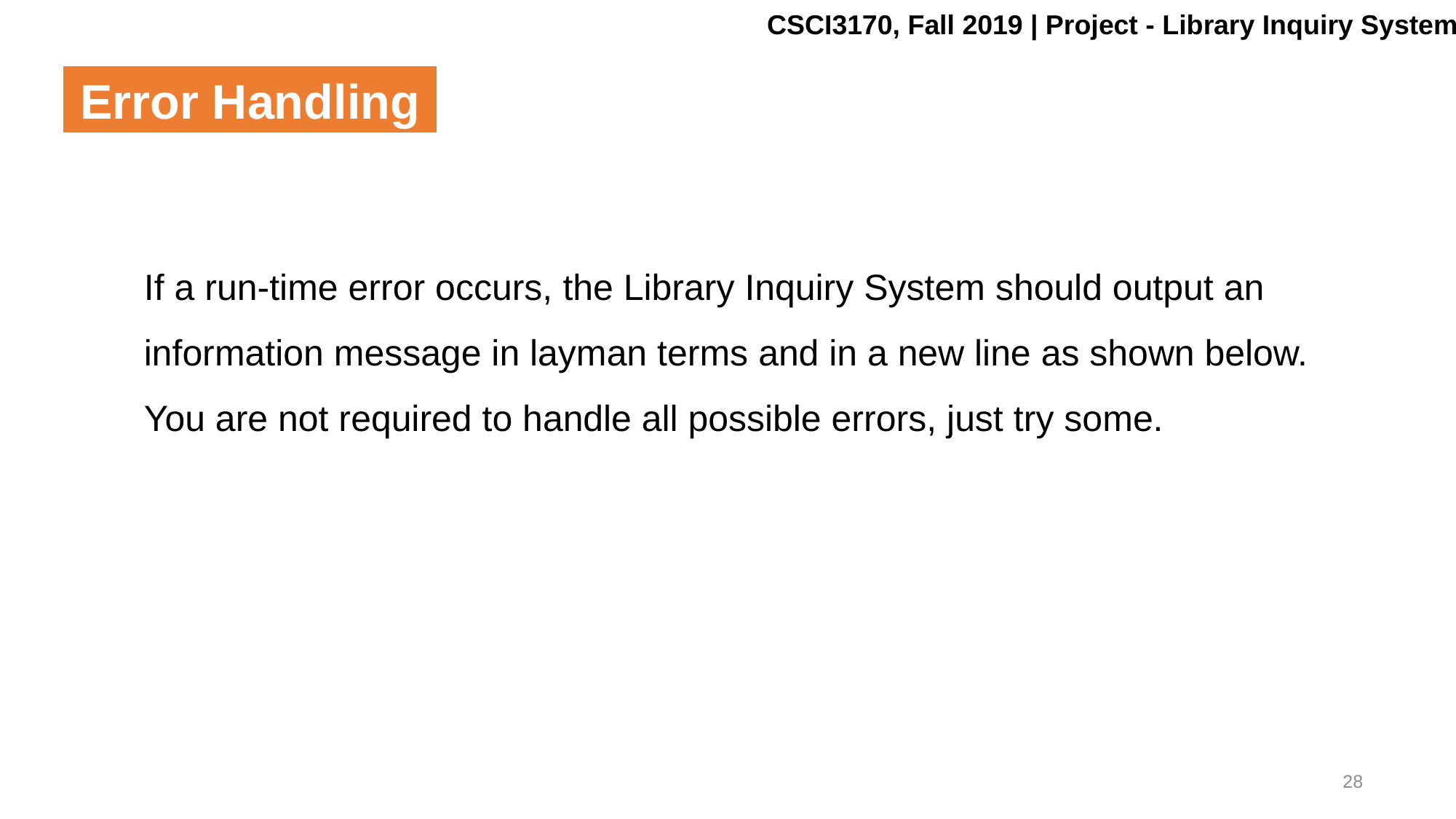

Error Handling
If a run-time error occurs, the Library Inquiry System should output an information message in layman terms and in a new line as shown below. You are not required to handle all possible errors, just try some.